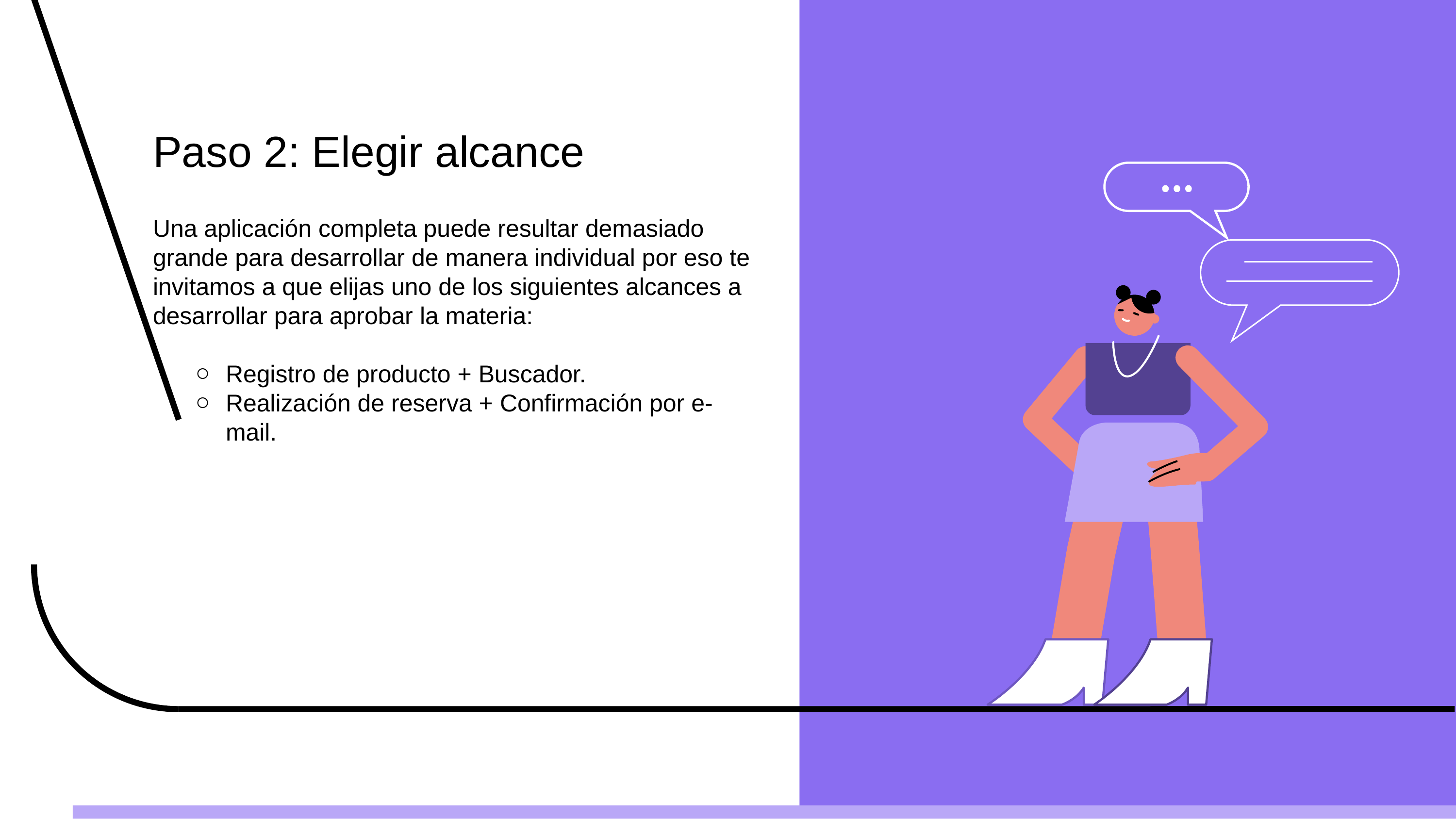

# Paso 2: Elegir alcance
Una aplicación completa puede resultar demasiado grande para desarrollar de manera individual por eso te invitamos a que elijas uno de los siguientes alcances a desarrollar para aprobar la materia:

Registro de producto + Buscador.
Realización de reserva + Confirmación por e-mail.